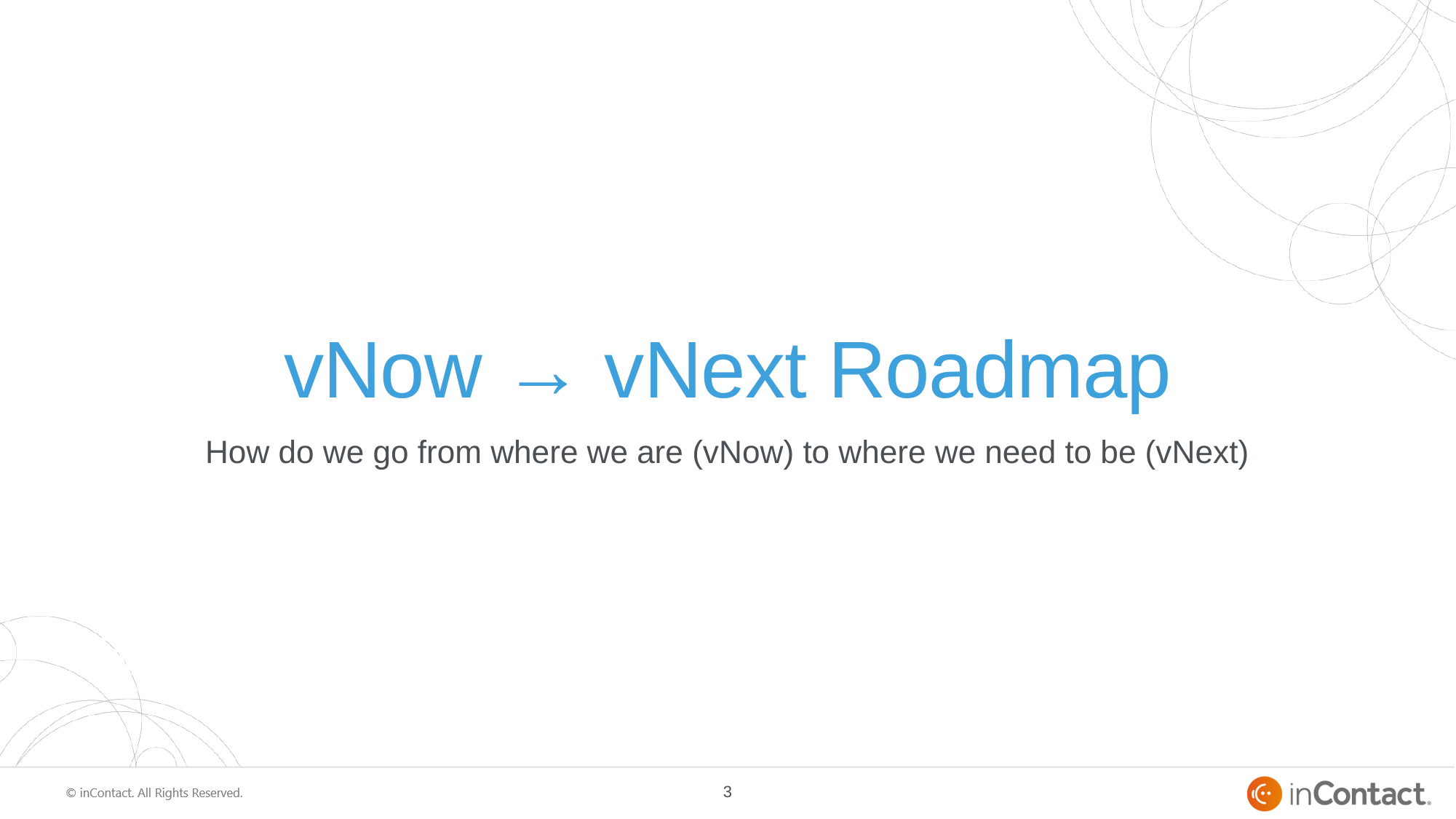

# vNow → vNext Roadmap
How do we go from where we are (vNow) to where we need to be (vNext)
3